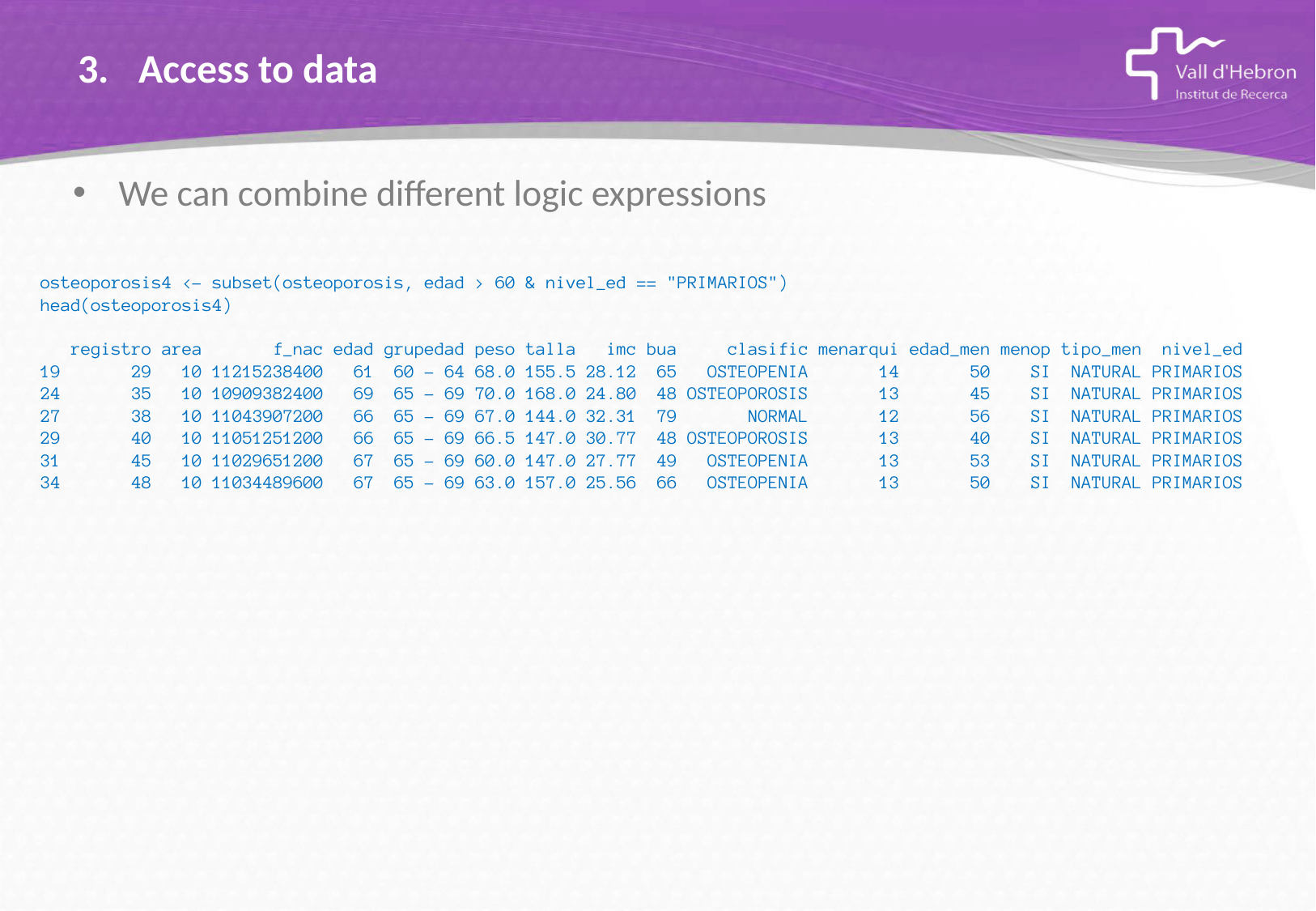

Access to data
We can combine different logic expressions
osteoporosis4 <- subset(osteoporosis, edad > 60 & nivel_ed == "PRIMARIOS")
head(osteoporosis4)

   registro area       f_nac edad grupedad peso talla   imc bua     clasific menarqui edad_men menop tipo_men  nivel_ed
19       29   10 11215238400   61  60 - 64 68.0 155.5 28.12  65   OSTEOPENIA       14       50    SI  NATURAL PRIMARIOS
24       35   10 10909382400   69  65 - 69 70.0 168.0 24.80  48 OSTEOPOROSIS       13       45    SI  NATURAL PRIMARIOS
27       38   10 11043907200   66  65 - 69 67.0 144.0 32.31  79       NORMAL       12       56    SI  NATURAL PRIMARIOS
29       40   10 11051251200   66  65 - 69 66.5 147.0 30.77  48 OSTEOPOROSIS       13       40    SI  NATURAL PRIMARIOS
31       45   10 11029651200   67  65 - 69 60.0 147.0 27.77  49   OSTEOPENIA       13       53    SI  NATURAL PRIMARIOS
34       48   10 11034489600   67  65 - 69 63.0 157.0 25.56  66   OSTEOPENIA       13       50    SI  NATURAL PRIMARIOS